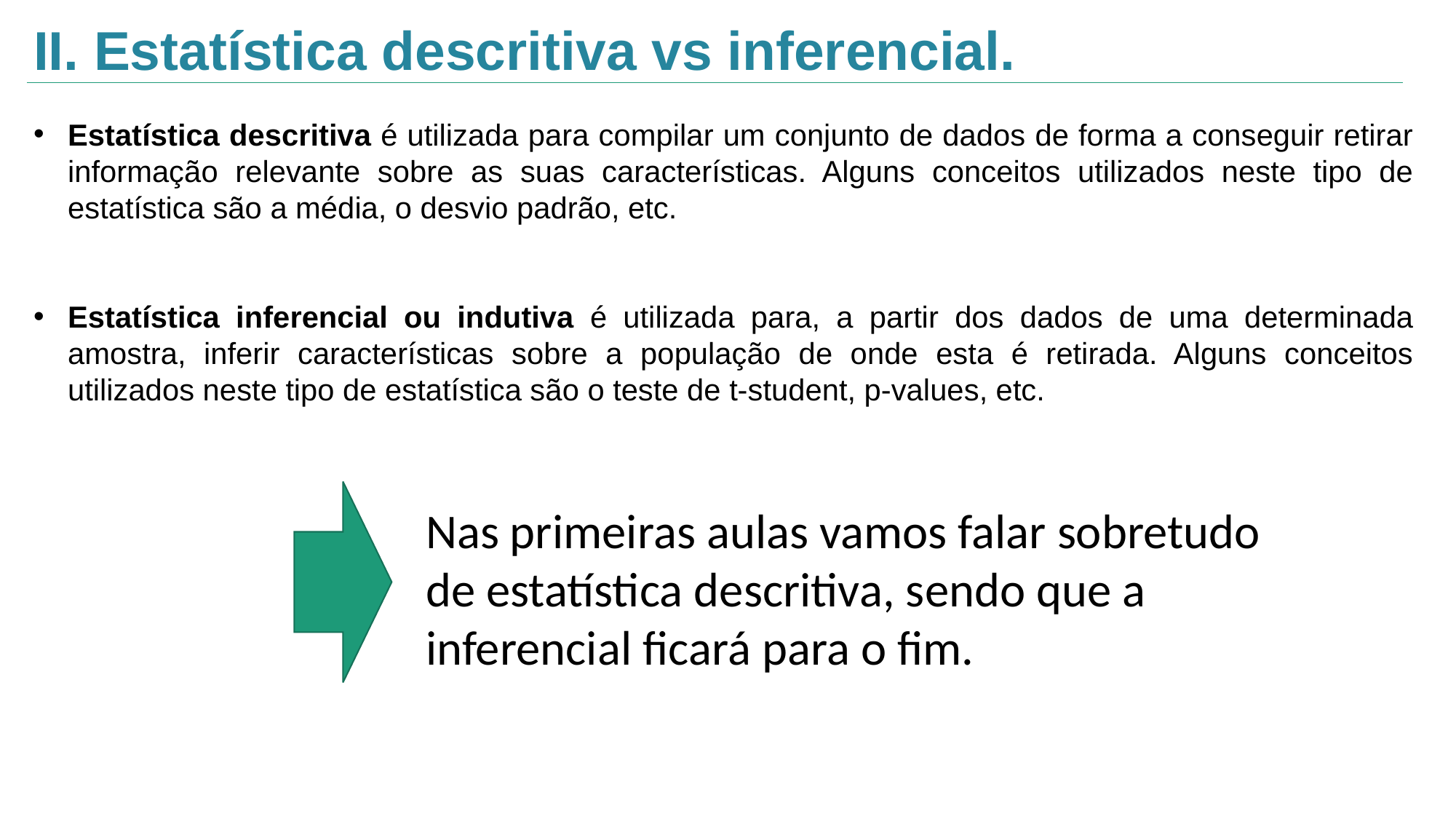

II. Estatística descritiva vs inferencial.

Estatística descritiva é utilizada para compilar um conjunto de dados de forma a conseguir retirar informação relevante sobre as suas características. Alguns conceitos utilizados neste tipo de estatística são a média, o desvio padrão, etc.

Estatística inferencial ou indutiva é utilizada para, a partir dos dados de uma determinada amostra, inferir características sobre a população de onde esta é retirada. Alguns conceitos utilizados neste tipo de estatística são o teste de t-student, p-values, etc.

Nas primeiras aulas vamos falar sobretudo de estatística descritiva, sendo que a inferencial ficará para o fim.